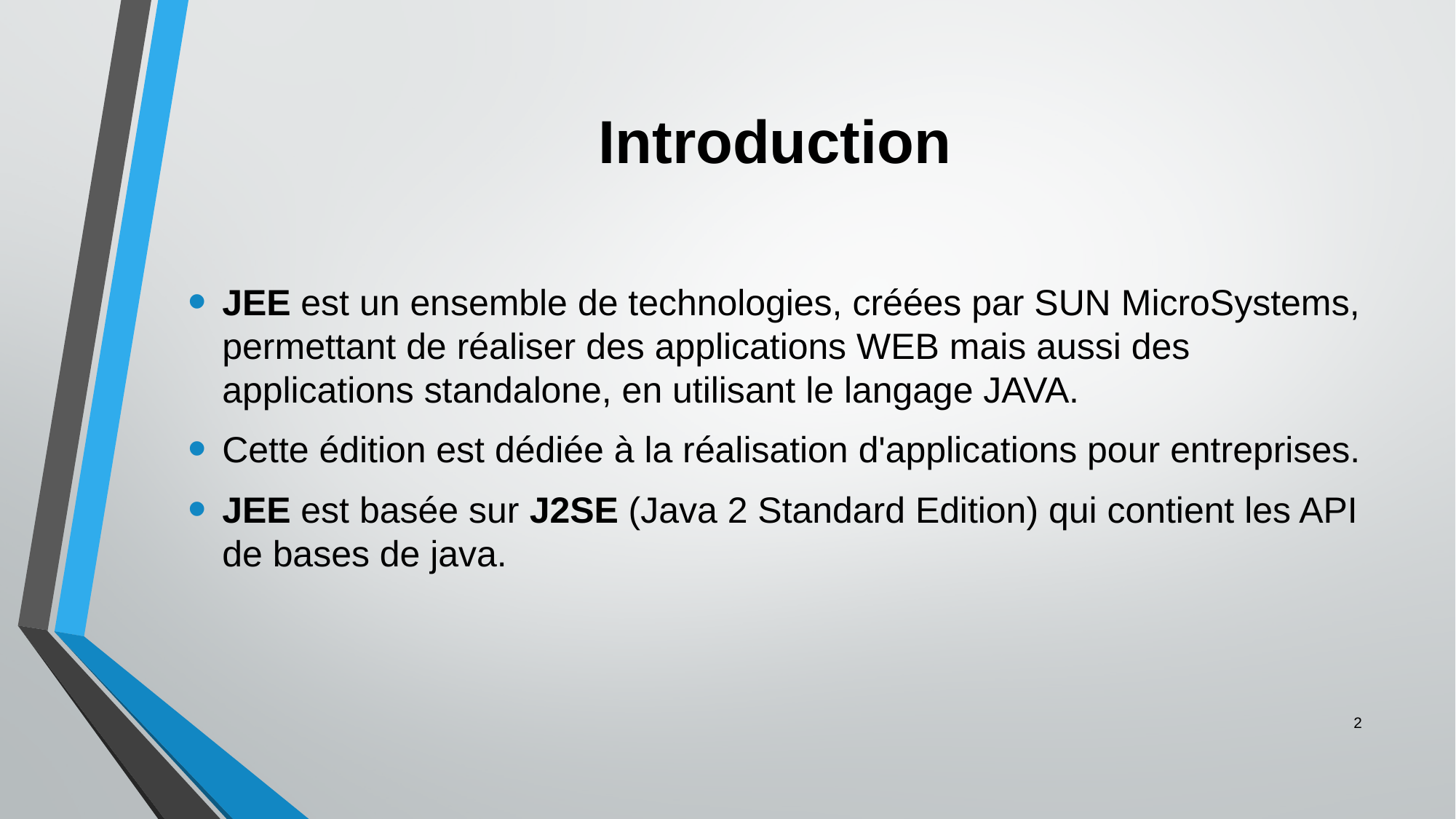

# Introduction
JEE est un ensemble de technologies, créées par SUN MicroSystems, permettant de réaliser des applications WEB mais aussi des applications standalone, en utilisant le langage JAVA.
Cette édition est dédiée à la réalisation d'applications pour entreprises.
JEE est basée sur J2SE (Java 2 Standard Edition) qui contient les API de bases de java.
2